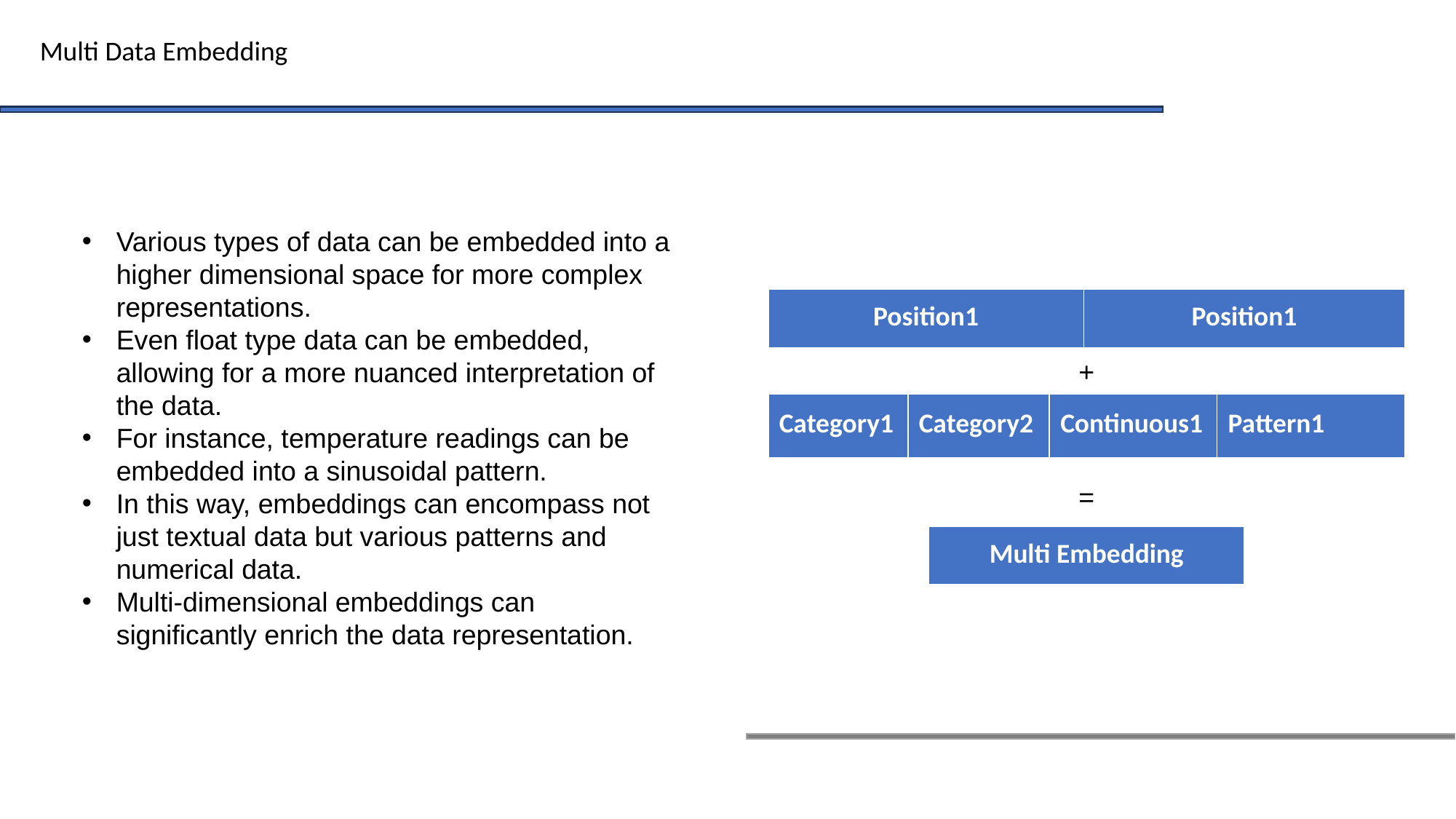

Multi Data Embedding

Various types of data can be embedded into a higher dimensional space for more complex representations.
Even float type data can be embedded, allowing for a more nuanced interpretation of the data.
For instance, temperature readings can be embedded into a sinusoidal pattern.
In this way, embeddings can encompass not just textual data but various patterns and numerical data.
Multi-dimensional embeddings can significantly enrich the data representation.
| Position1 | Position1 |
| --- | --- |
+
| Category1 | Category2 | Continuous1 | Pattern1 |
| --- | --- | --- | --- |
=
| Multi Embedding |
| --- |